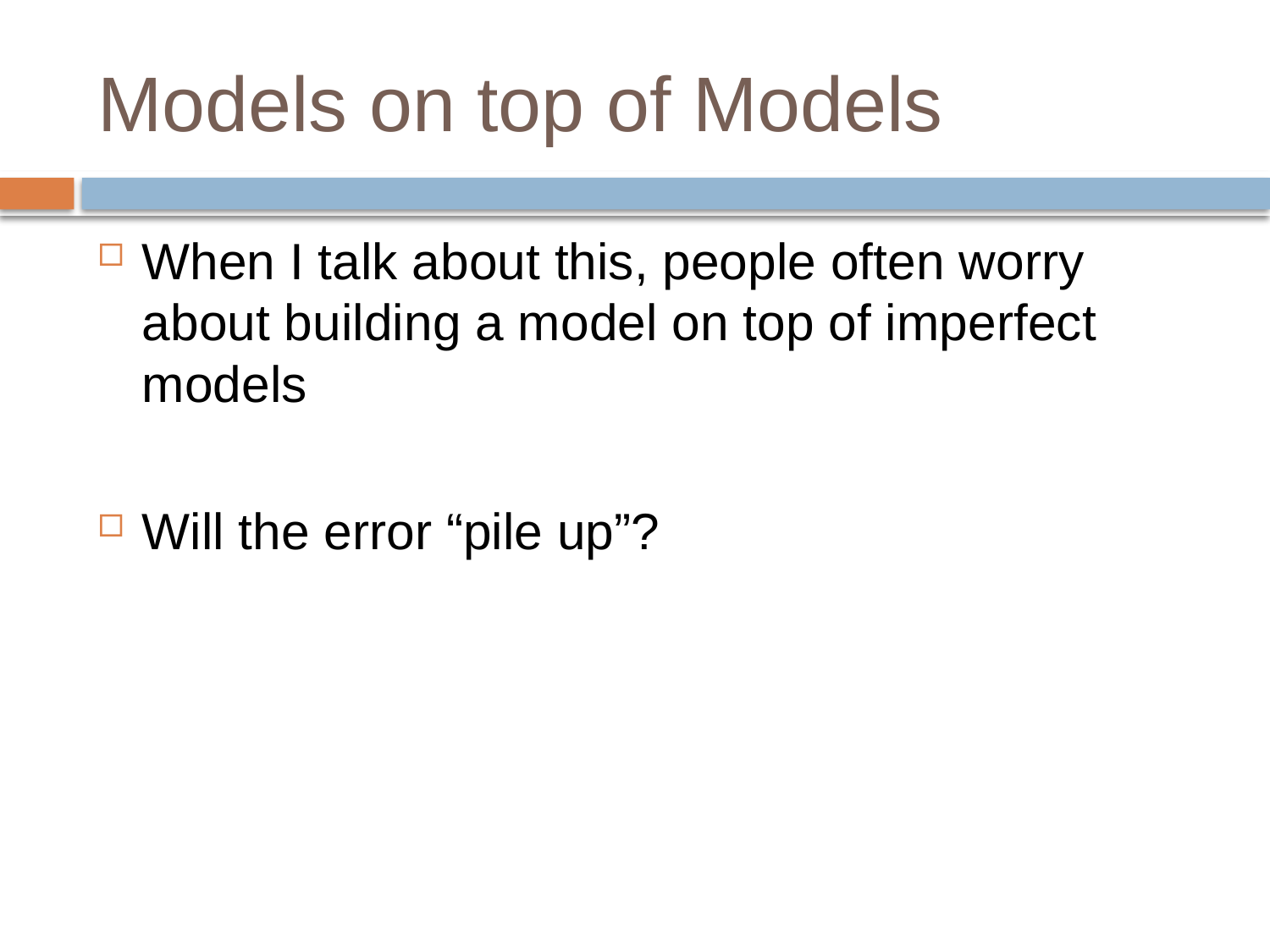

# Models on top of Models
When I talk about this, people often worry about building a model on top of imperfect models

Will the error “pile up”?